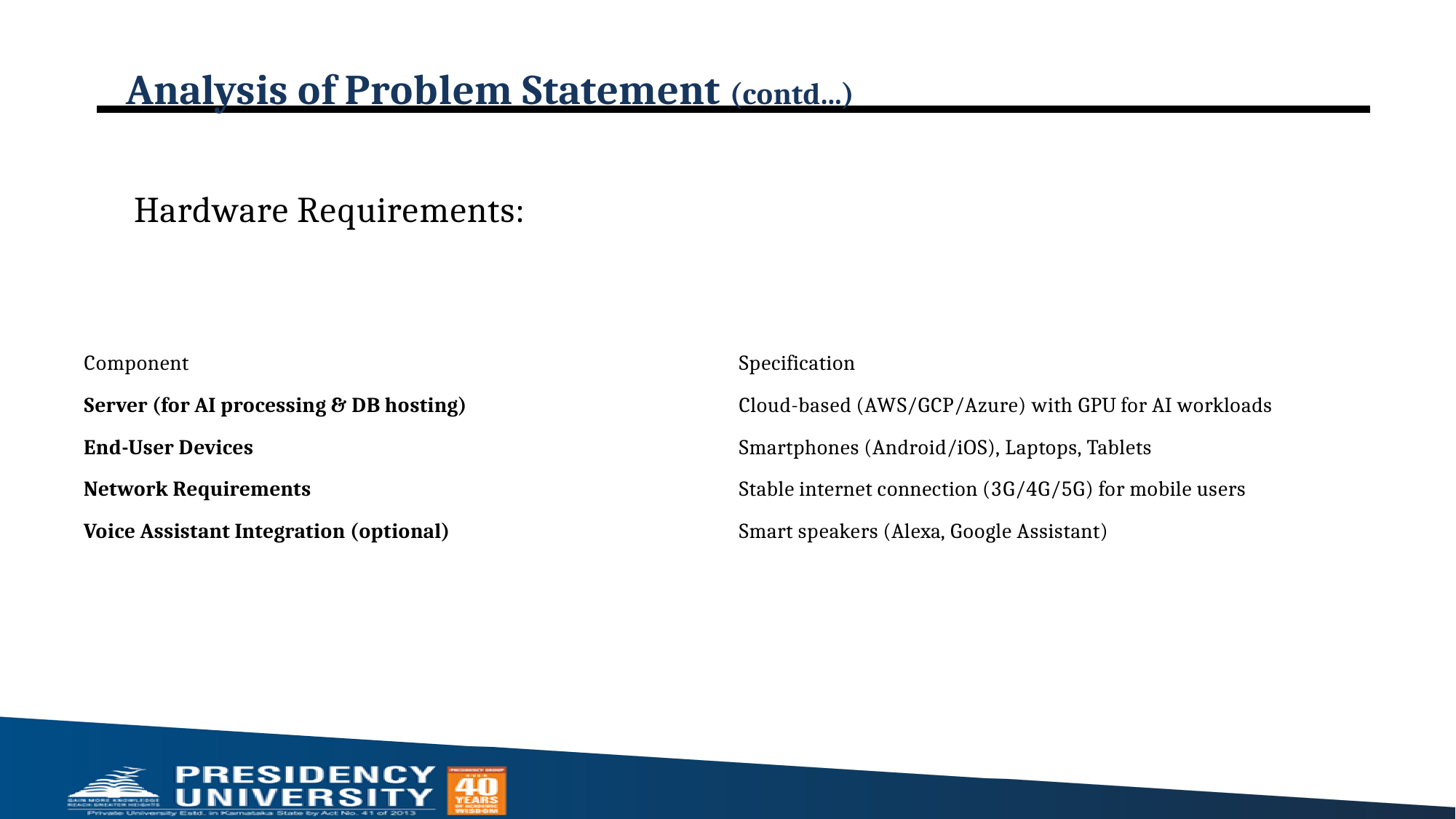

# Analysis of Problem Statement (contd...)
 Hardware Requirements:

| Component | Specification |
| --- | --- |
| Server (for AI processing & DB hosting) | Cloud-based (AWS/GCP/Azure) with GPU for AI workloads |
| End-User Devices | Smartphones (Android/iOS), Laptops, Tablets |
| Network Requirements | Stable internet connection (3G/4G/5G) for mobile users |
| Voice Assistant Integration (optional) | Smart speakers (Alexa, Google Assistant) |
|  |  |
| --- | --- |
|  |  |
|  |  |
|  |  |
|  |  |